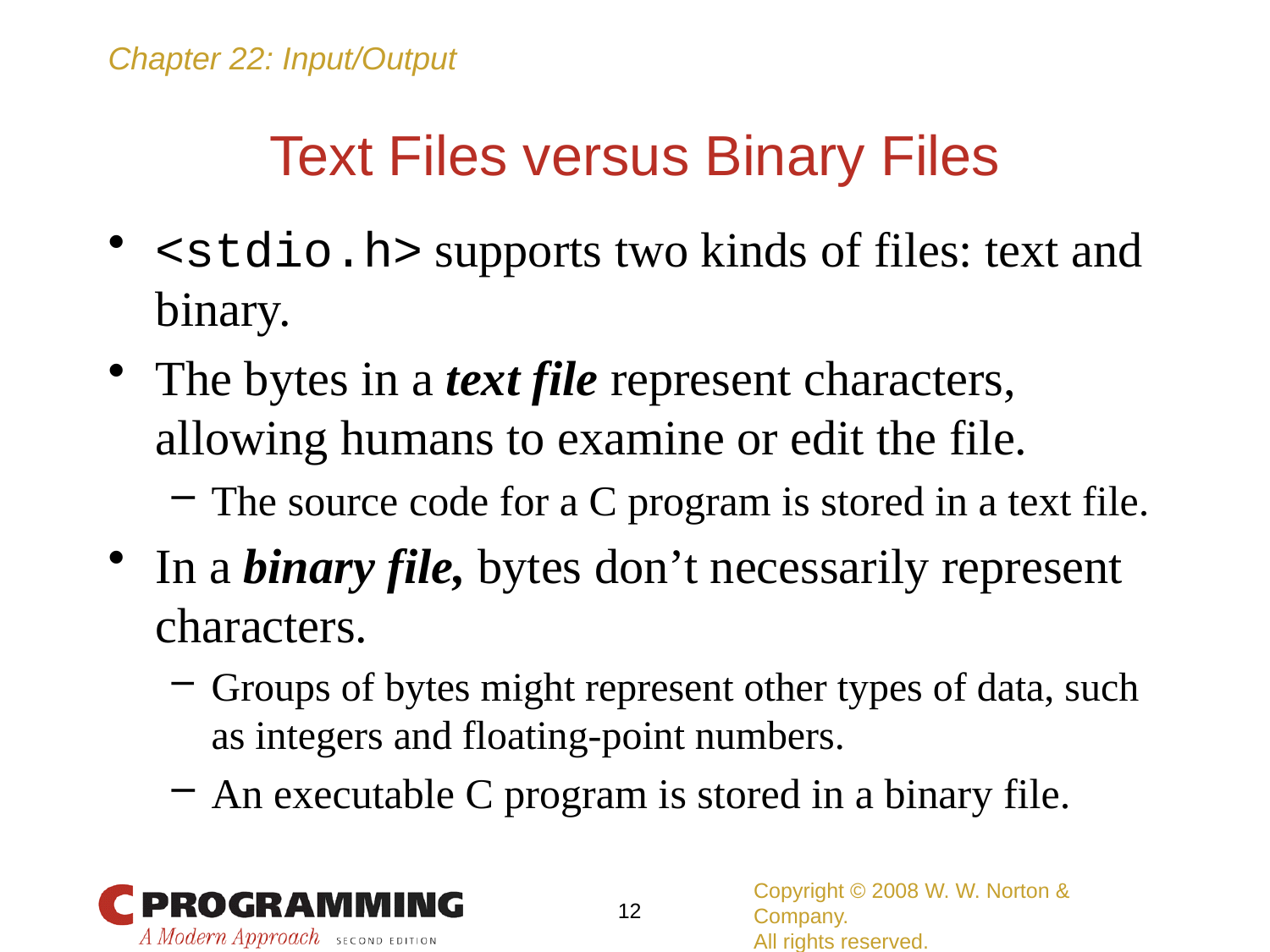

# Text Files versus Binary Files
<stdio.h> supports two kinds of files: text and binary.
The bytes in a text file represent characters, allowing humans to examine or edit the file.
The source code for a C program is stored in a text file.
In a binary file, bytes don’t necessarily represent characters.
Groups of bytes might represent other types of data, such as integers and floating-point numbers.
An executable C program is stored in a binary file.
Copyright © 2008 W. W. Norton & Company.
All rights reserved.
12